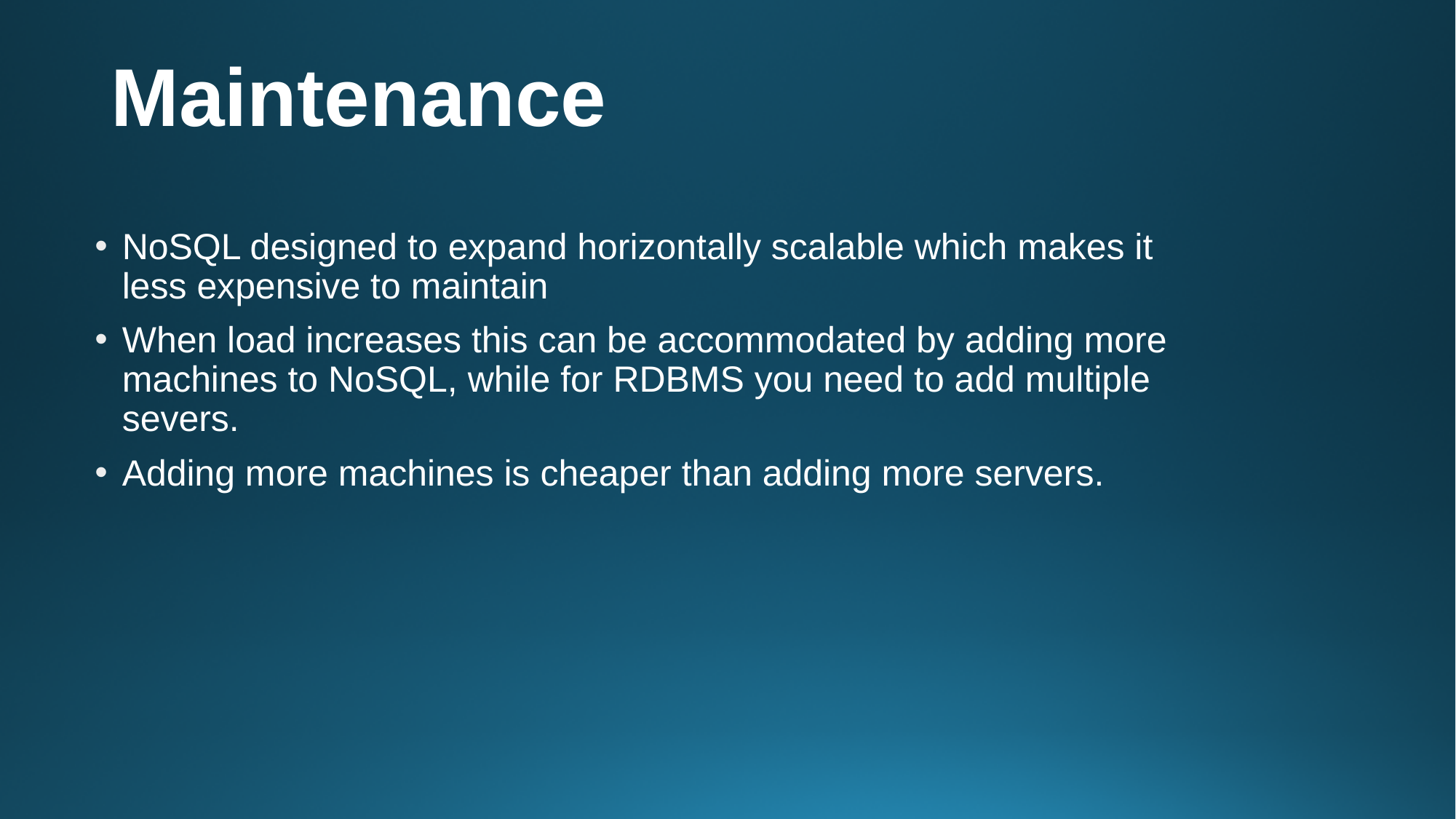

# Maintenance
NoSQL designed to expand horizontally scalable which makes it less expensive to maintain
When load increases this can be accommodated by adding more machines to NoSQL, while for RDBMS you need to add multiple severs.
Adding more machines is cheaper than adding more servers.